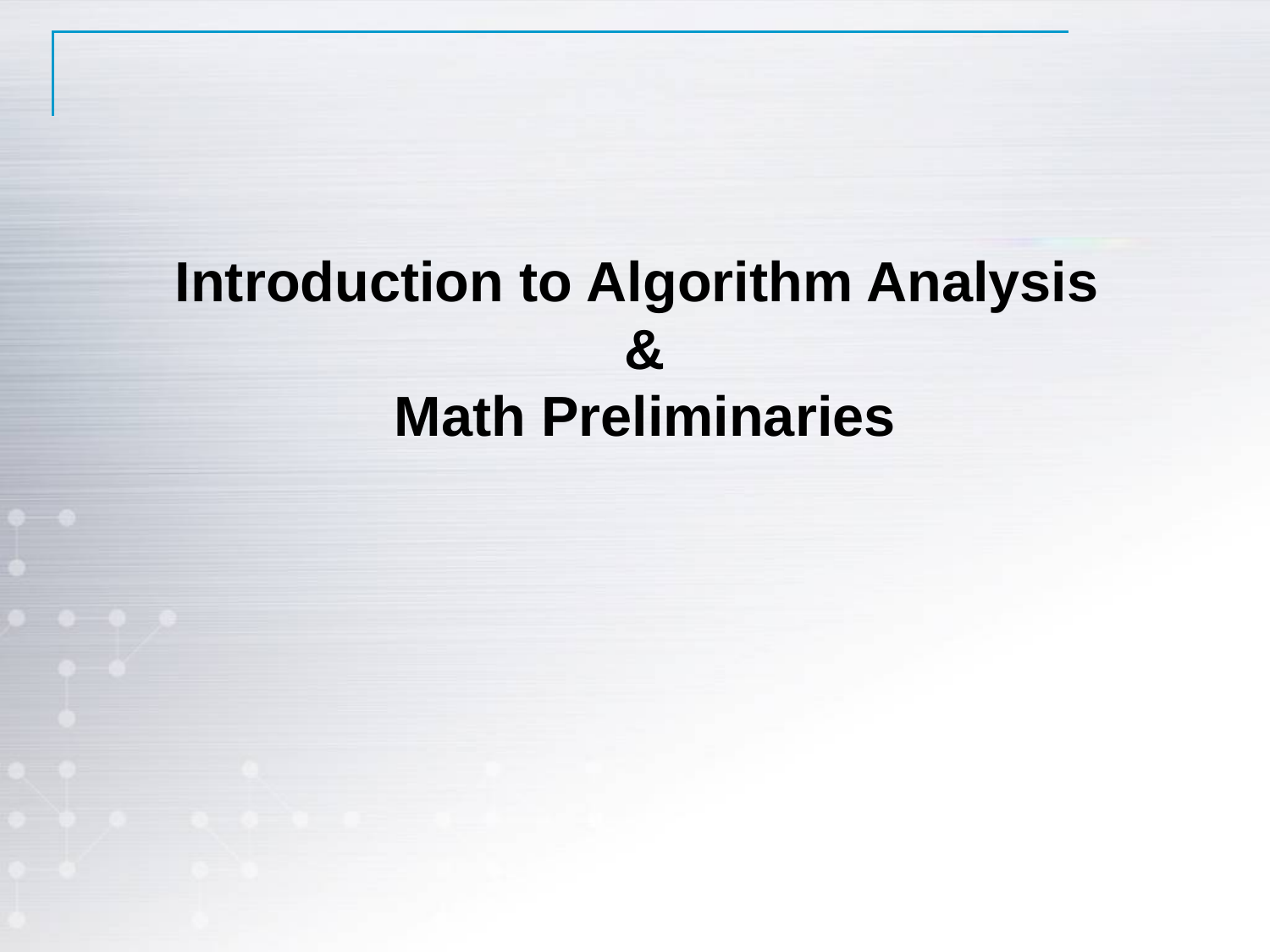

# Introduction to Algorithm Analysis & Math Preliminaries